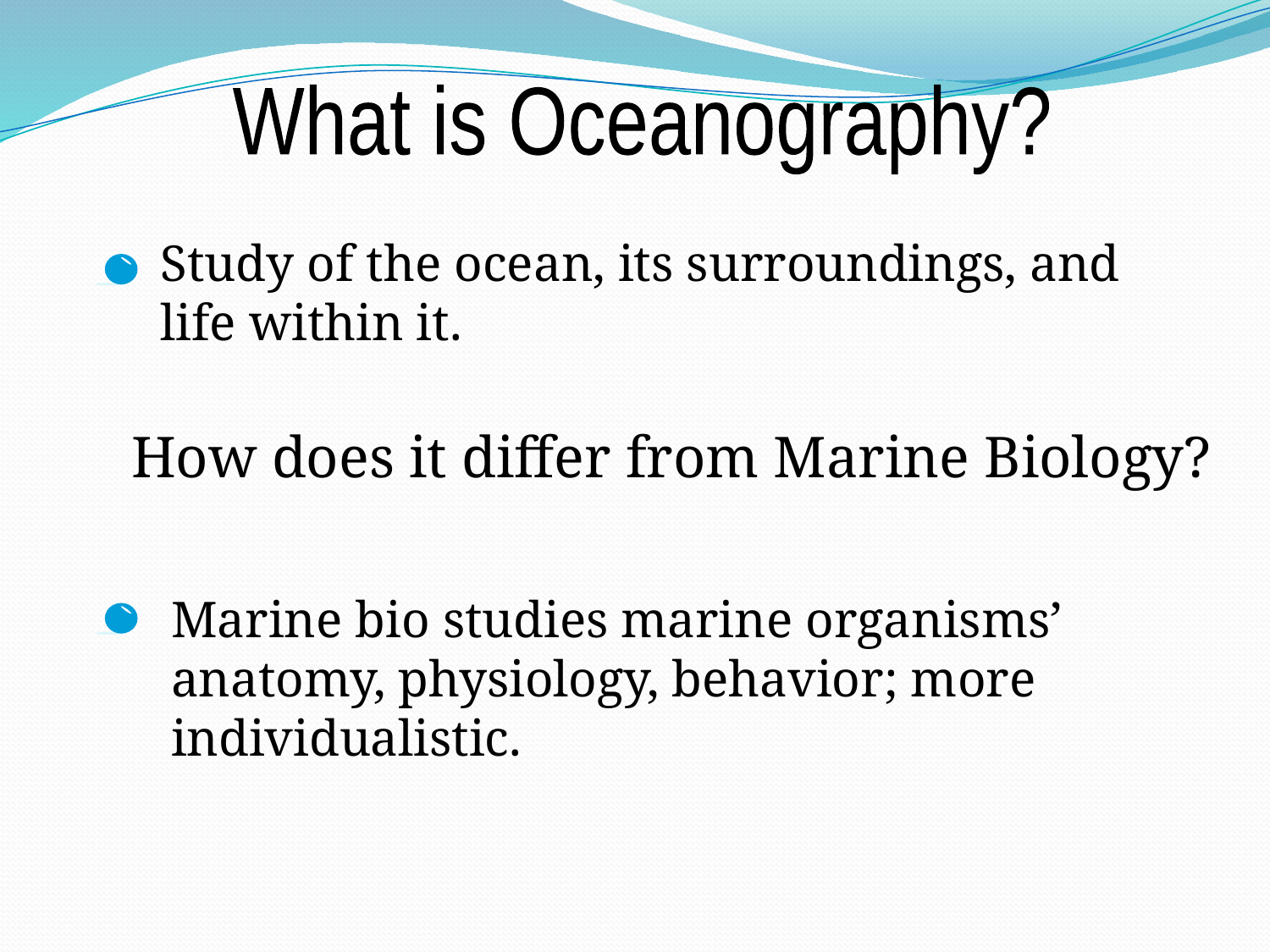

What is Oceanography?
Study of the ocean, its surroundings, and life within it.

How does it differ from Marine Biology?
Marine bio studies marine organisms’ anatomy, physiology, behavior; more individualistic.